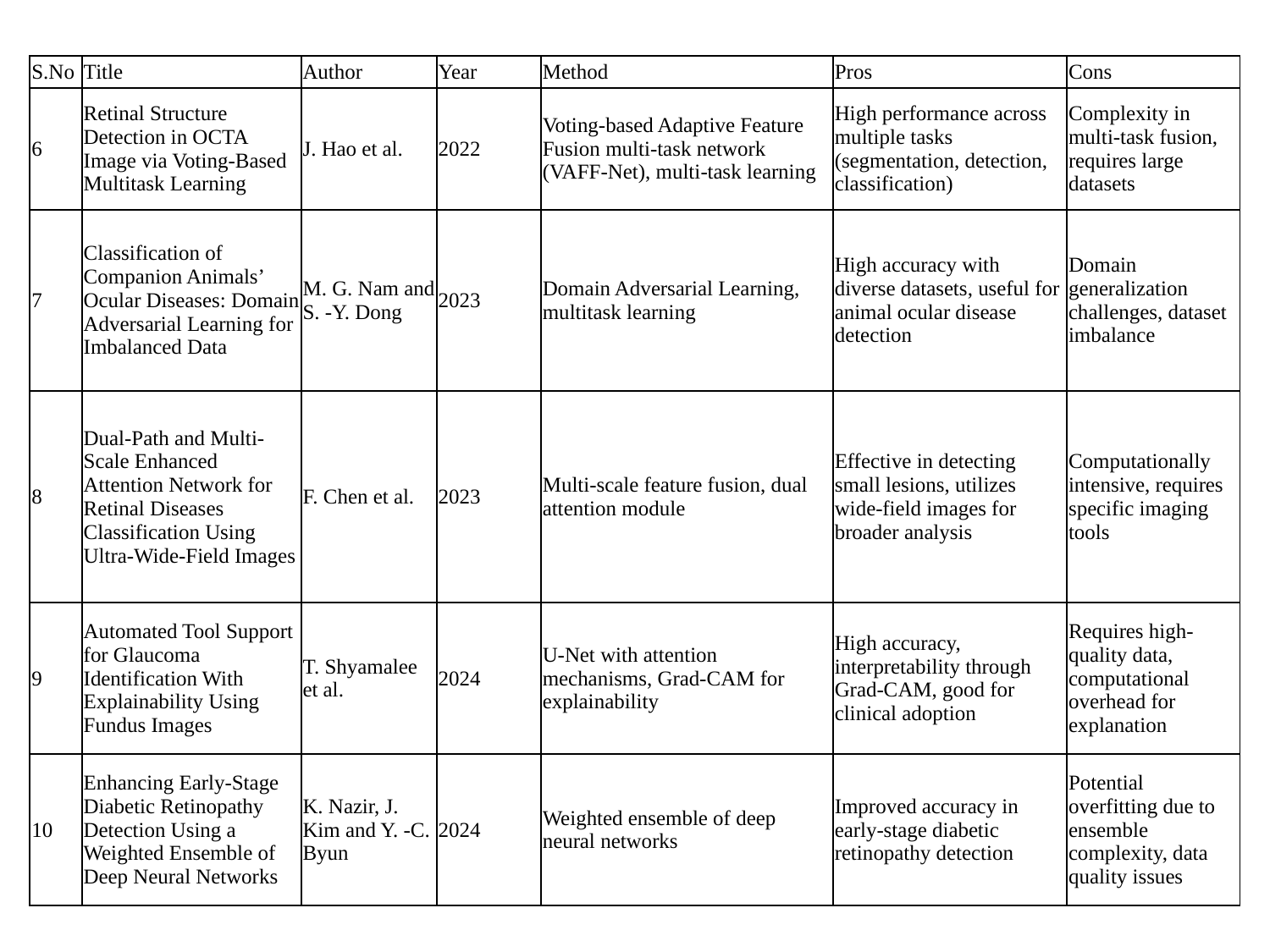

| S.No | Title | Author | Year | Method | Pros | Cons |
| --- | --- | --- | --- | --- | --- | --- |
| 6 | Retinal Structure Detection in OCTA Image via Voting-Based Multitask Learning | J. Hao et al. | 2022 | Voting-based Adaptive Feature Fusion multi-task network (VAFF-Net), multi-task learning | High performance across multiple tasks (segmentation, detection, classification) | Complexity in multi-task fusion, requires large datasets |
| 7 | Classification of Companion Animals’ Ocular Diseases: Domain Adversarial Learning for Imbalanced Data | M. G. Nam and S. -Y. Dong | 2023 | Domain Adversarial Learning, multitask learning | High accuracy with diverse datasets, useful for animal ocular disease detection | Domain generalization challenges, dataset imbalance |
| 8 | Dual-Path and Multi-Scale Enhanced Attention Network for Retinal Diseases Classification Using Ultra-Wide-Field Images | F. Chen et al. | 2023 | Multi-scale feature fusion, dual attention module | Effective in detecting small lesions, utilizes wide-field images for broader analysis | Computationally intensive, requires specific imaging tools |
| 9 | Automated Tool Support for Glaucoma Identification With Explainability Using Fundus Images | T. Shyamalee et al. | 2024 | U-Net with attention mechanisms, Grad-CAM for explainability | High accuracy, interpretability through Grad-CAM, good for clinical adoption | Requires high-quality data, computational overhead for explanation |
| 10 | Enhancing Early-Stage Diabetic Retinopathy Detection Using a Weighted Ensemble of Deep Neural Networks | K. Nazir, J. Kim and Y. -C. Byun | 2024 | Weighted ensemble of deep neural networks | Improved accuracy in early-stage diabetic retinopathy detection | Potential overfitting due to ensemble complexity, data quality issues |